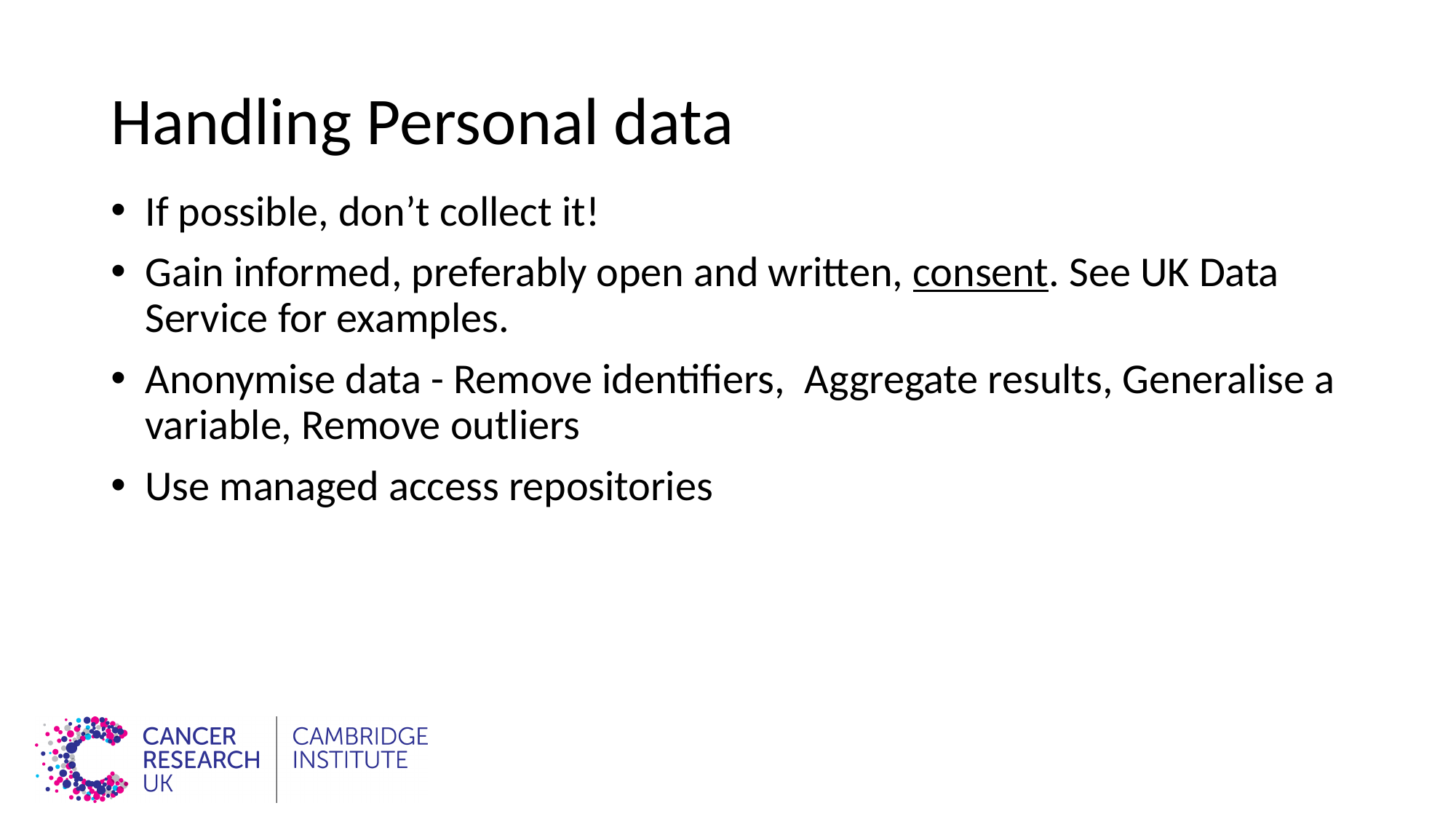

# Handling Personal data
If possible, don’t collect it!
Gain informed, preferably open and written, consent. See UK Data Service for examples.
Anonymise data - Remove identifiers,  Aggregate results, Generalise a variable, Remove outliers
Use managed access repositories